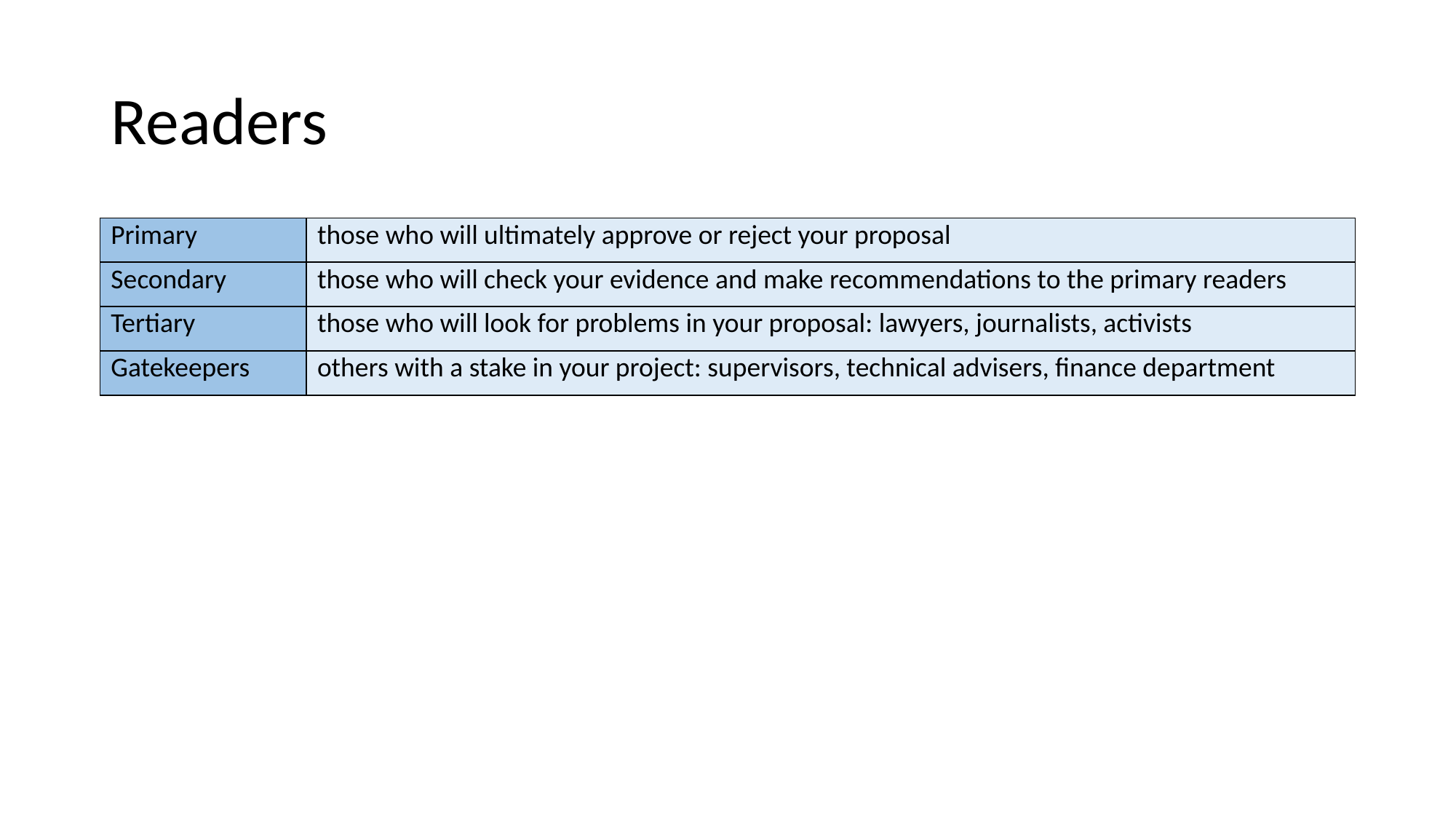

# Readers
| Primary | those who will ultimately approve or reject your proposal |
| --- | --- |
| Secondary | those who will check your evidence and make recommendations to the primary readers |
| Tertiary | those who will look for problems in your proposal: lawyers, journalists, activists |
| Gatekeepers | others with a stake in your project: supervisors, technical advisers, finance department |